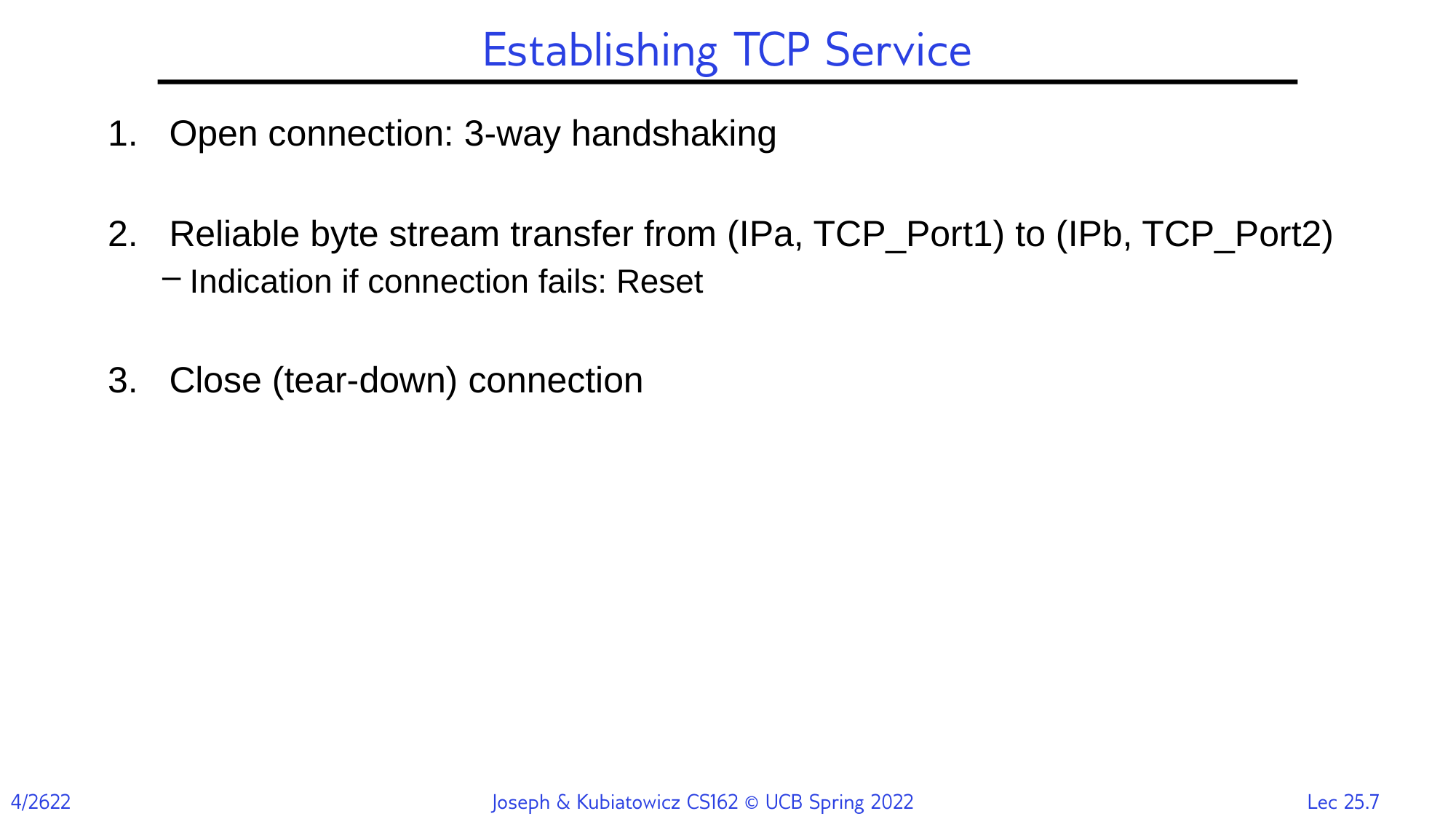

# Establishing TCP Service
Open connection: 3-way handshaking

Reliable byte stream transfer from (IPa, TCP_Port1) to (IPb, TCP_Port2)
Indication if connection fails: Reset

Close (tear-down) connection